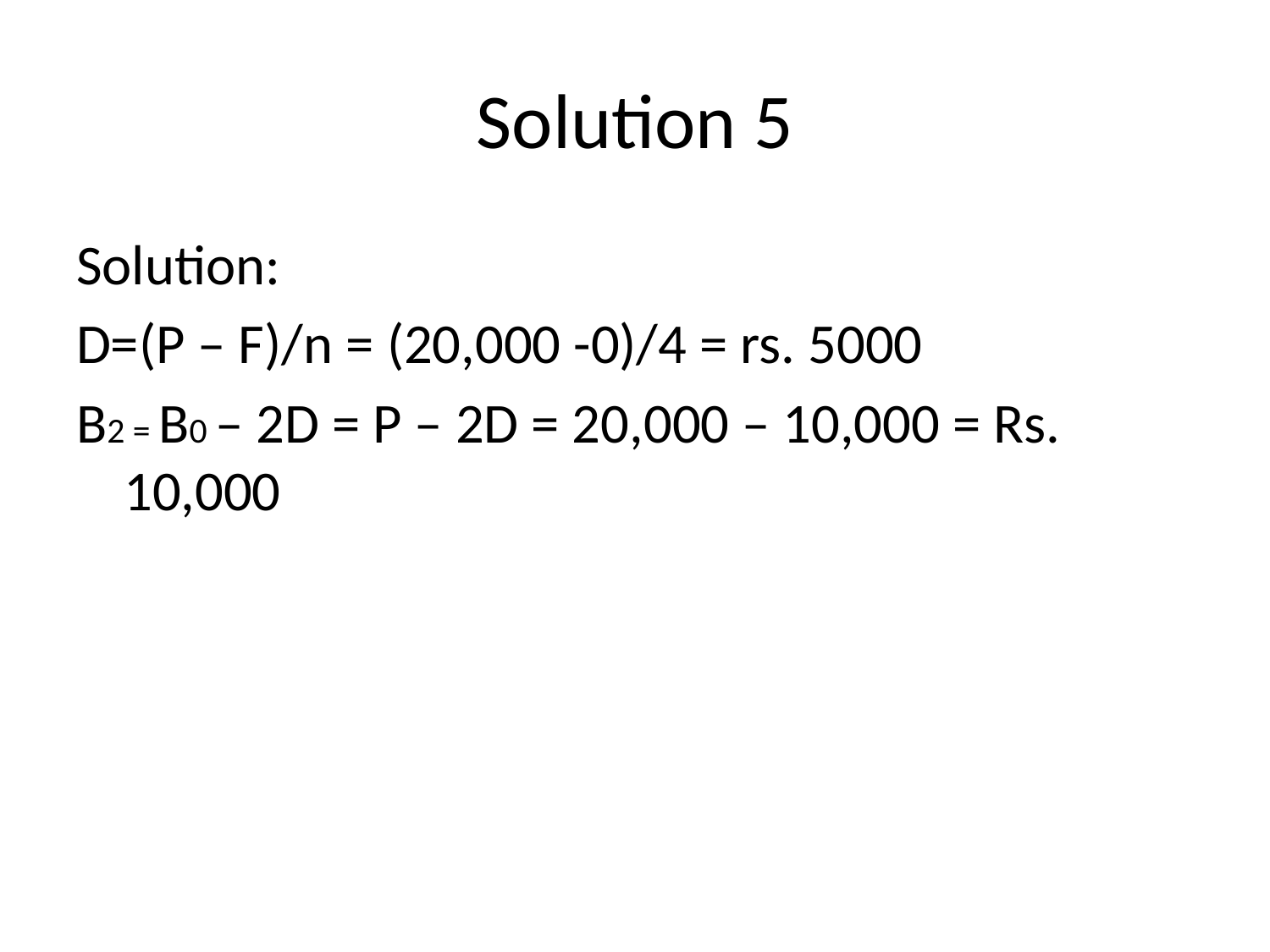

# Solution 5
Solution:
D=(P – F)/n = (20,000 -0)/4 = rs. 5000
B2 = B0 – 2D = P – 2D = 20,000 – 10,000 = Rs. 10,000